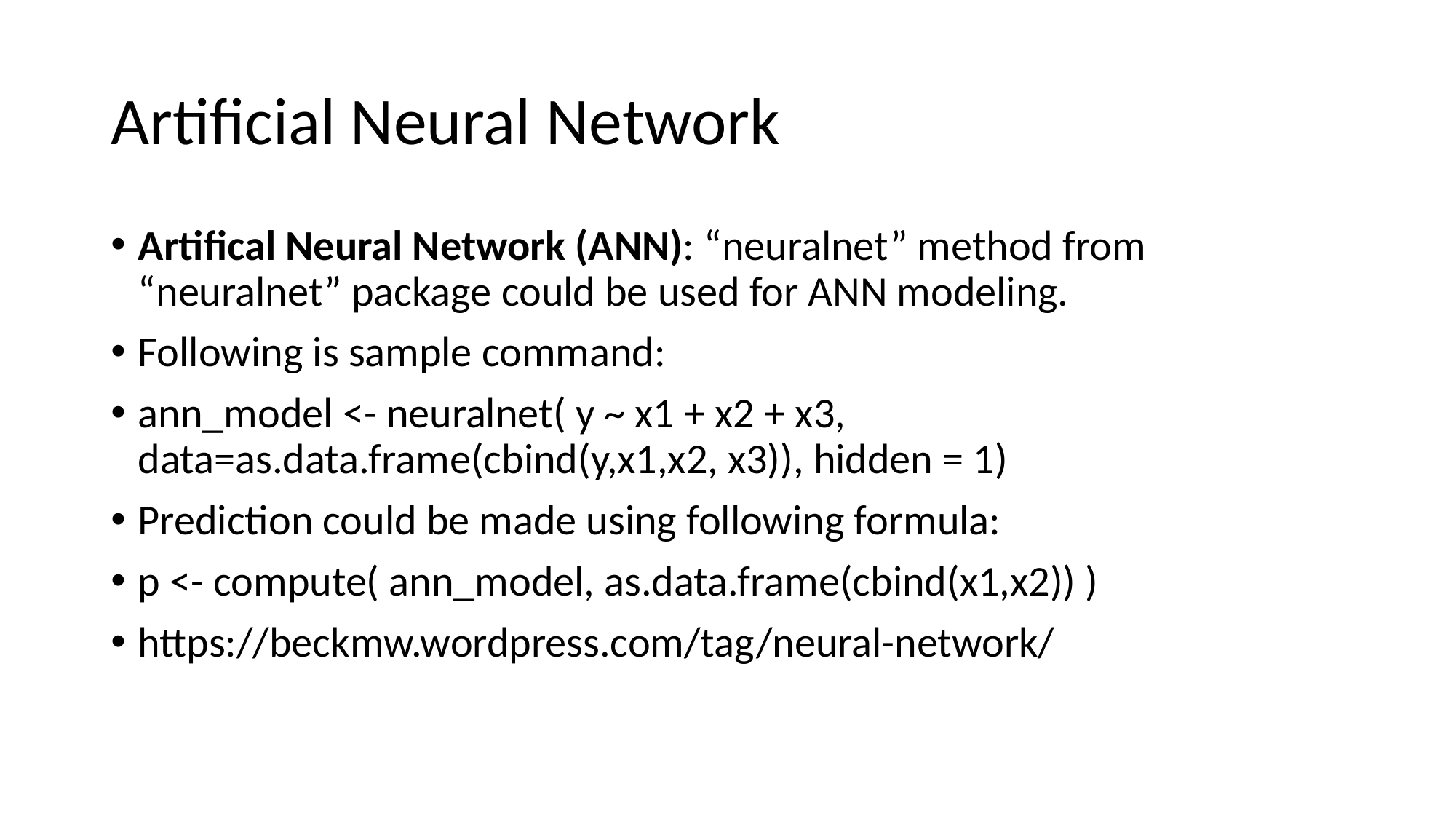

# Artificial Neural Network
Artifical Neural Network (ANN): “neuralnet” method from “neuralnet” package could be used for ANN modeling.
Following is sample command:
ann_model <- neuralnet( y ~ x1 + x2 + x3, data=as.data.frame(cbind(y,x1,x2, x3)), hidden = 1)
Prediction could be made using following formula:
p <- compute( ann_model, as.data.frame(cbind(x1,x2)) )
https://beckmw.wordpress.com/tag/neural-network/